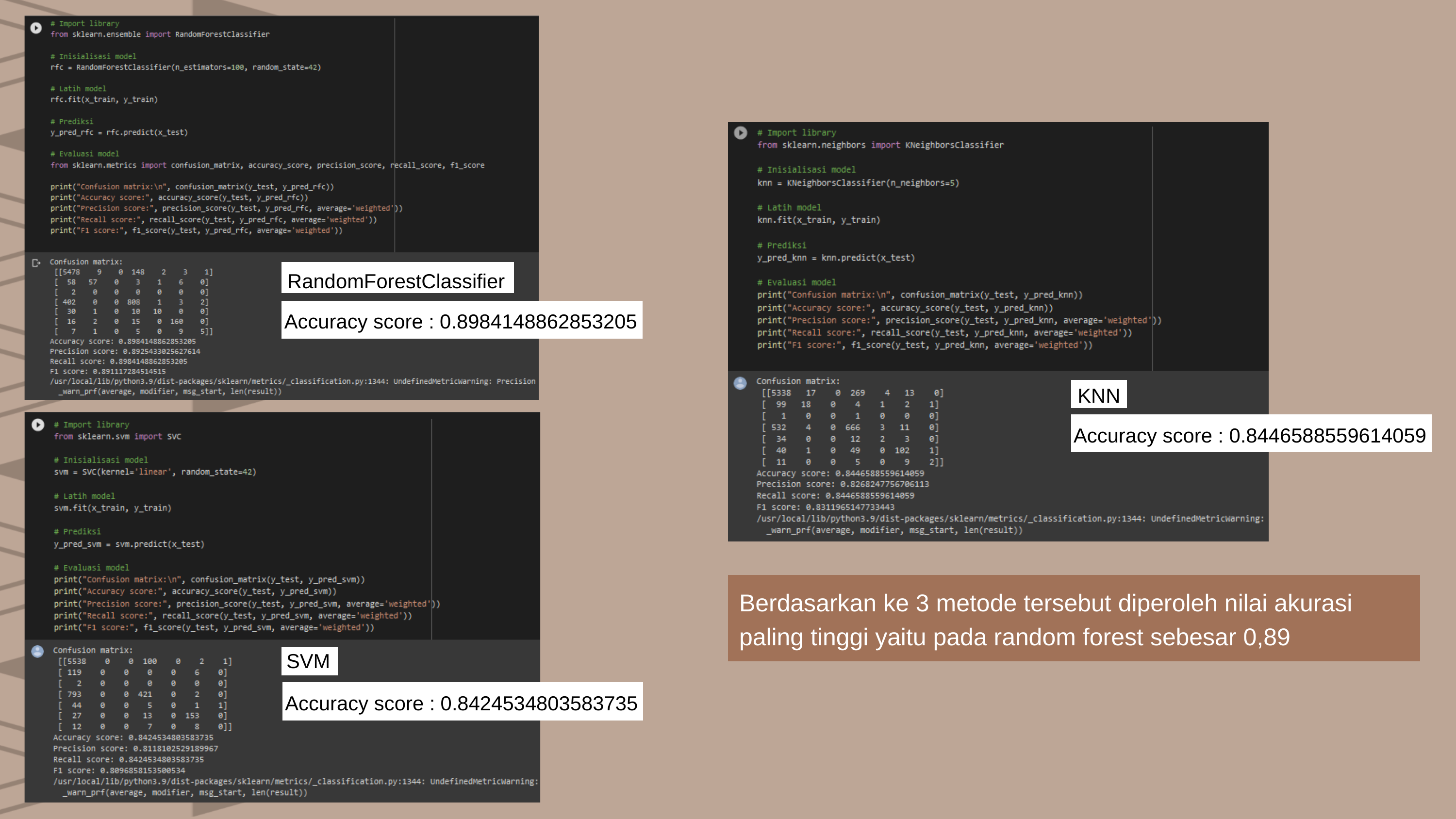

RandomForestClassifier

Accuracy score : 0.8984148862853205
KNN

Accuracy score : 0.8446588559614059

Berdasarkan ke 3 metode tersebut diperoleh nilai akurasi paling tinggi yaitu pada random forest sebesar 0,89
SVM

Accuracy score : 0.8424534803583735